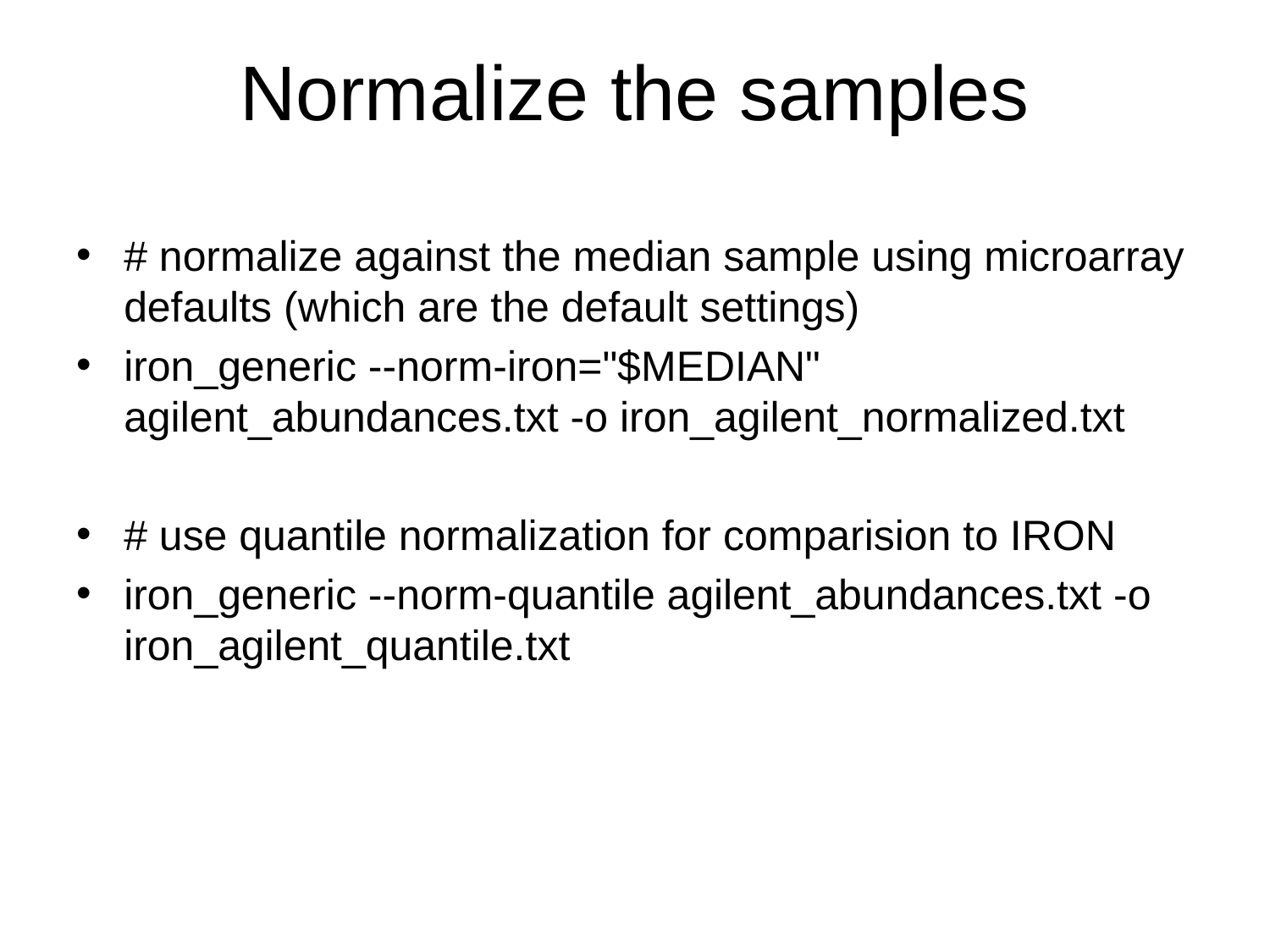

# Normalize the samples
# normalize against the median sample using microarray defaults (which are the default settings)
iron_generic --norm-iron="$MEDIAN" agilent_abundances.txt -o iron_agilent_normalized.txt

# use quantile normalization for comparision to IRON
iron_generic --norm-quantile agilent_abundances.txt -o iron_agilent_quantile.txt